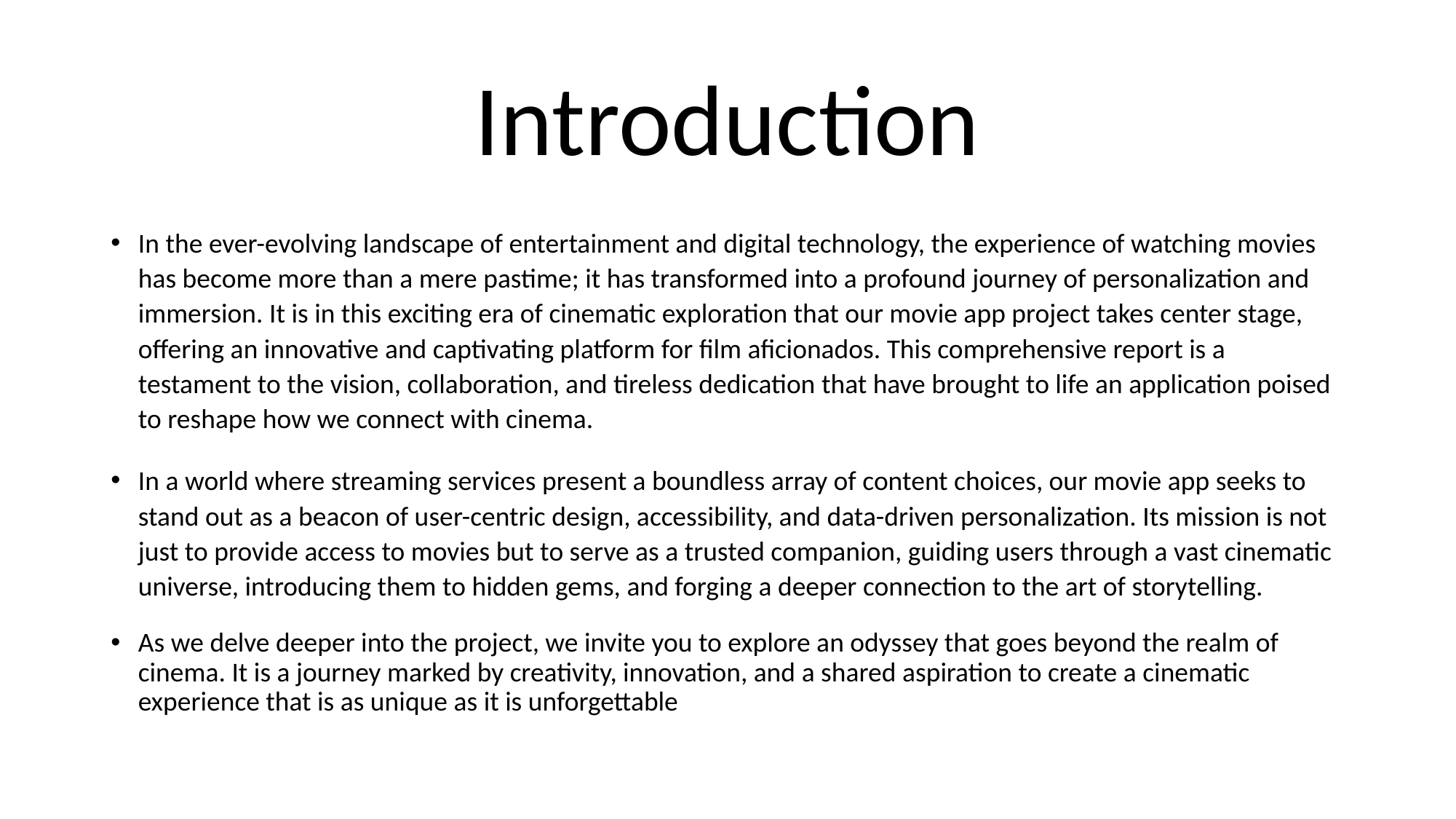

# Introduction
In the ever-evolving landscape of entertainment and digital technology, the experience of watching movies has become more than a mere pastime; it has transformed into a profound journey of personalization and immersion. It is in this exciting era of cinematic exploration that our movie app project takes center stage, offering an innovative and captivating platform for film aficionados. This comprehensive report is a testament to the vision, collaboration, and tireless dedication that have brought to life an application poised to reshape how we connect with cinema.
In a world where streaming services present a boundless array of content choices, our movie app seeks to stand out as a beacon of user-centric design, accessibility, and data-driven personalization. Its mission is not just to provide access to movies but to serve as a trusted companion, guiding users through a vast cinematic universe, introducing them to hidden gems, and forging a deeper connection to the art of storytelling.
As we delve deeper into the project, we invite you to explore an odyssey that goes beyond the realm of cinema. It is a journey marked by creativity, innovation, and a shared aspiration to create a cinematic experience that is as unique as it is unforgettable